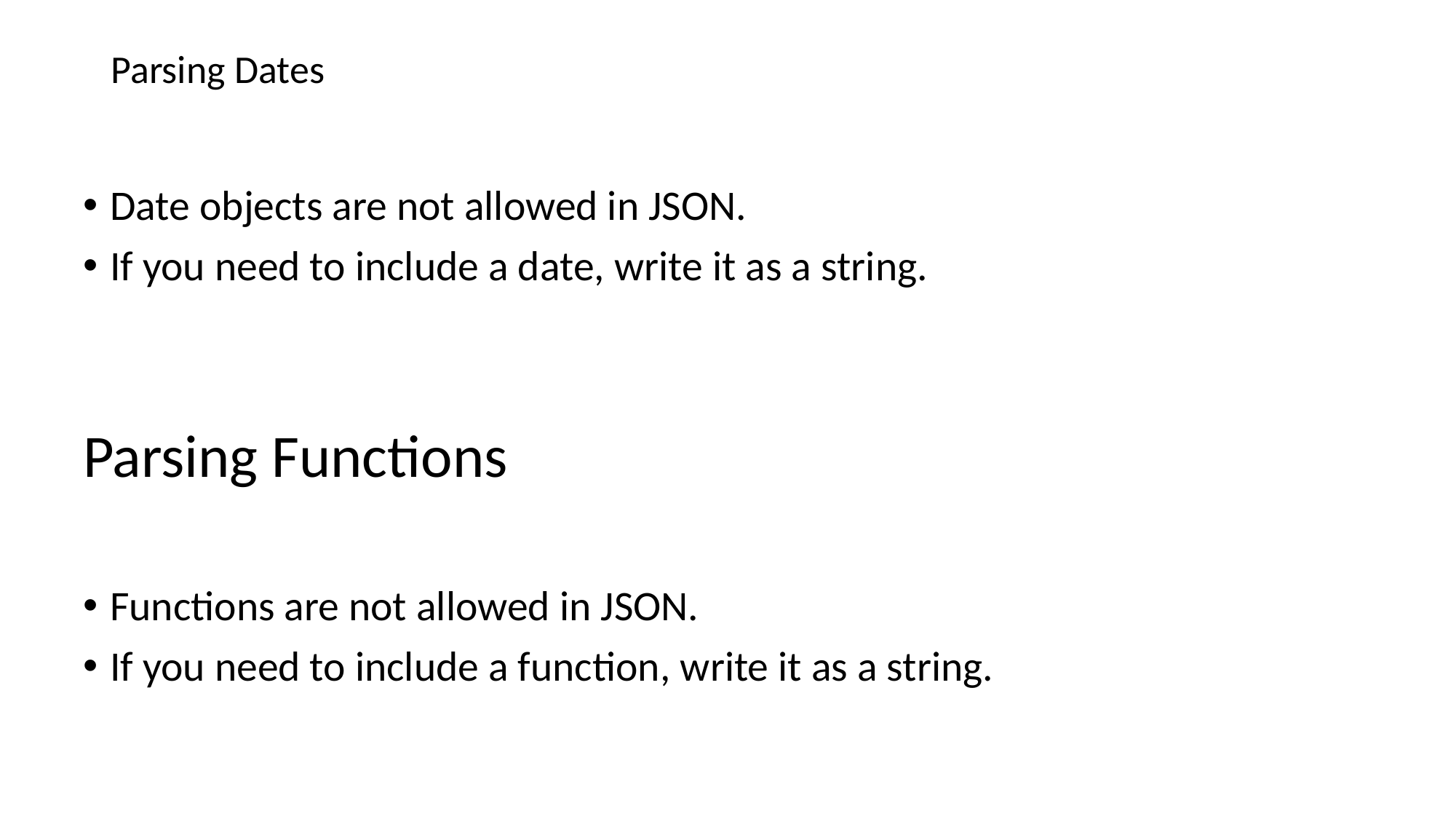

# Parsing Dates
Date objects are not allowed in JSON.
If you need to include a date, write it as a string.

Parsing Functions

Functions are not allowed in JSON.
If you need to include a function, write it as a string.